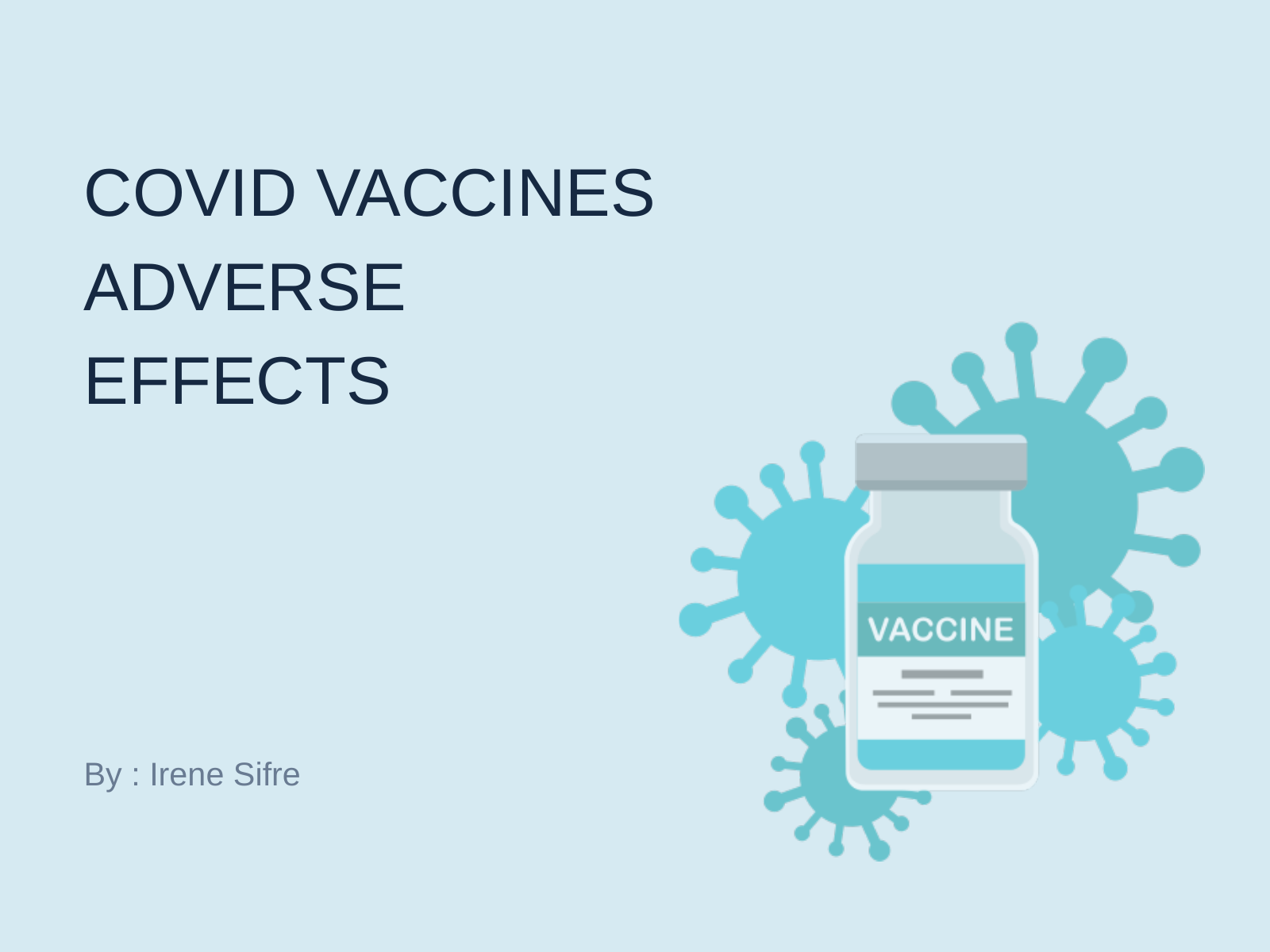

COVID VACCINES
ADVERSE EFFECTS

By : Irene Sifre